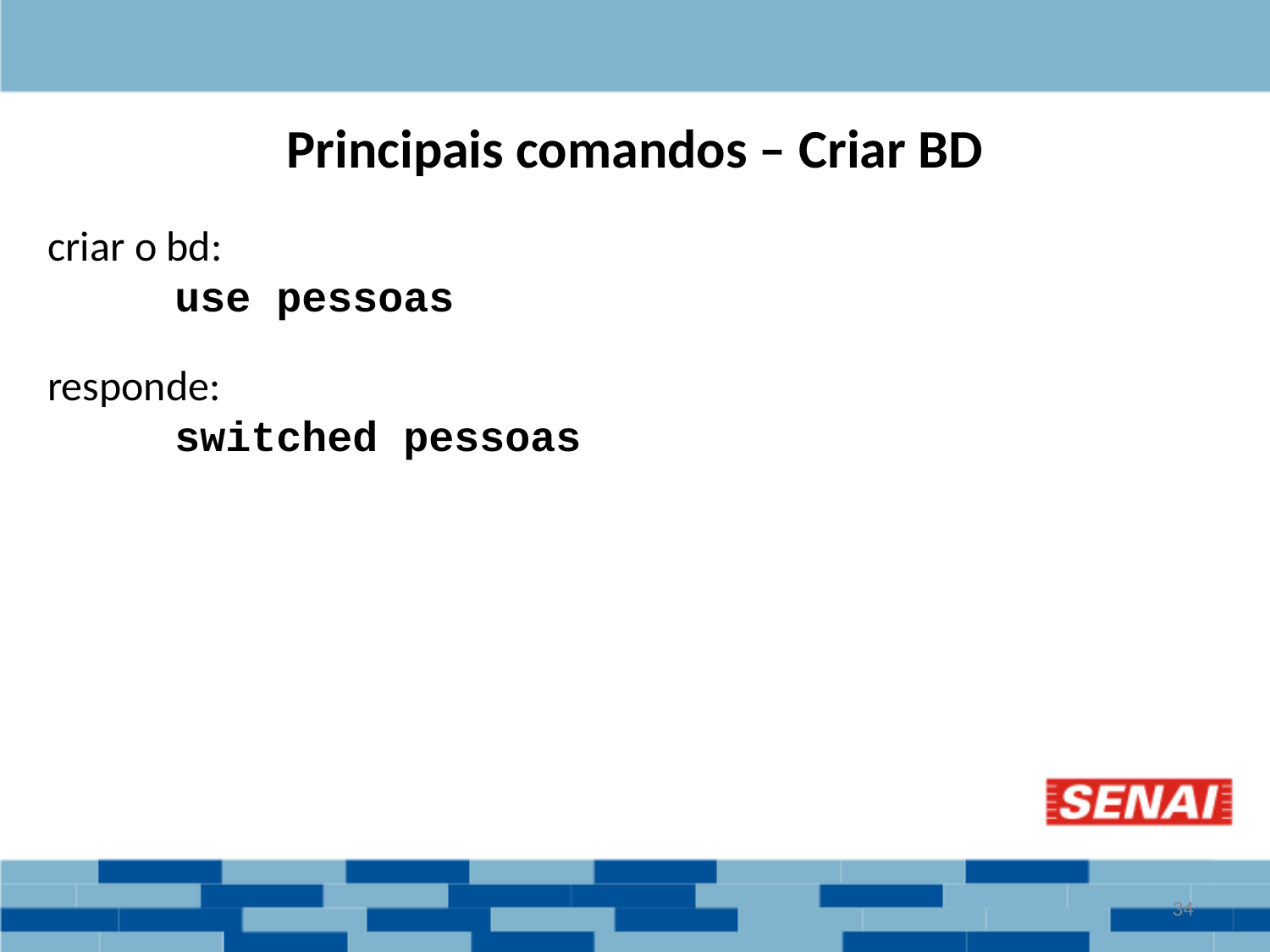

# Principais comandos – Criar BD
criar o bd:
	use pessoas

responde:
	switched pessoas

34